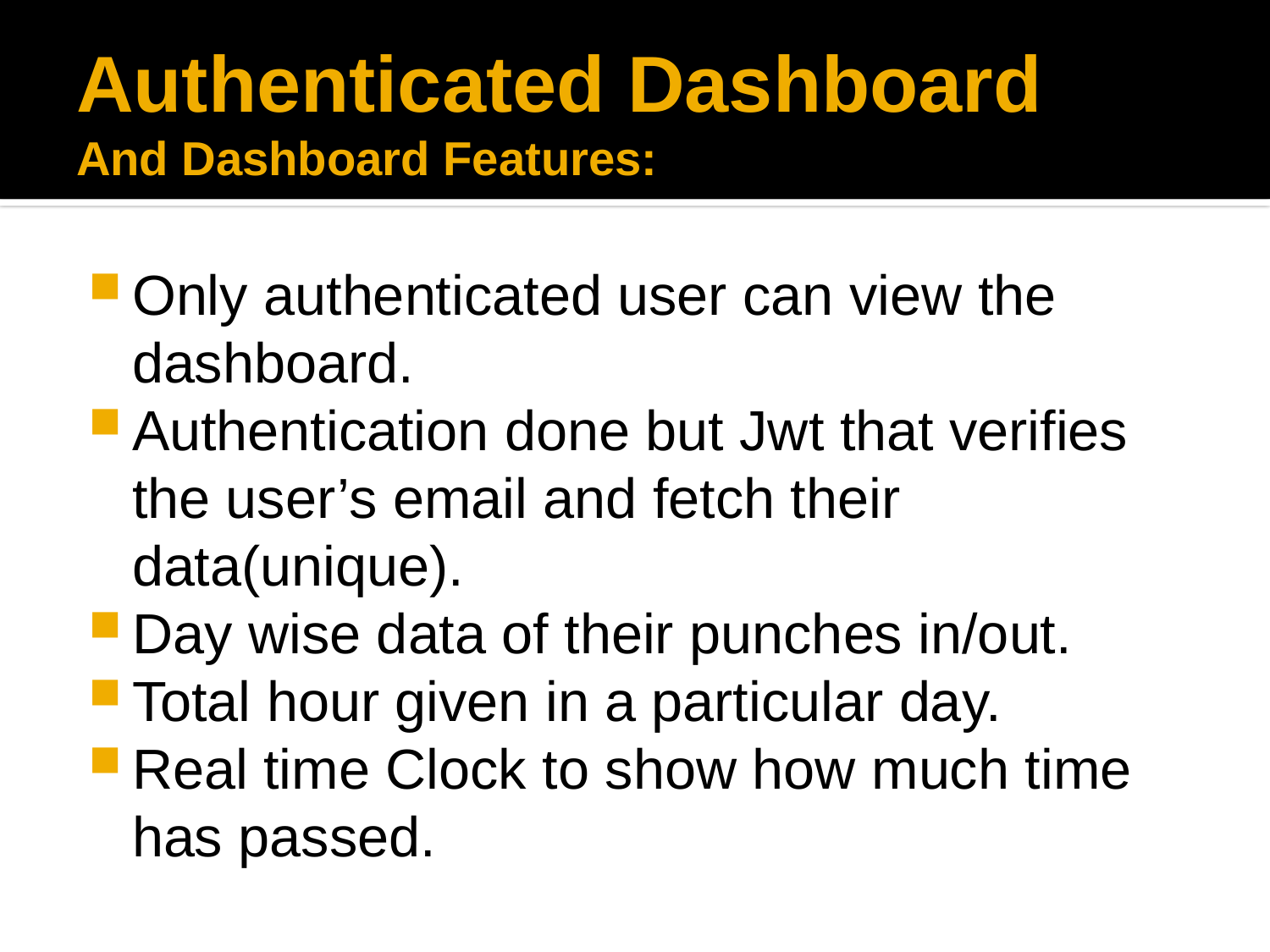

# Authenticated Dashboard And Dashboard Features:
Only authenticated user can view the dashboard.
Authentication done but Jwt that verifies the user’s email and fetch their data(unique).
Day wise data of their punches in/out.
Total hour given in a particular day.
Real time Clock to show how much time has passed.